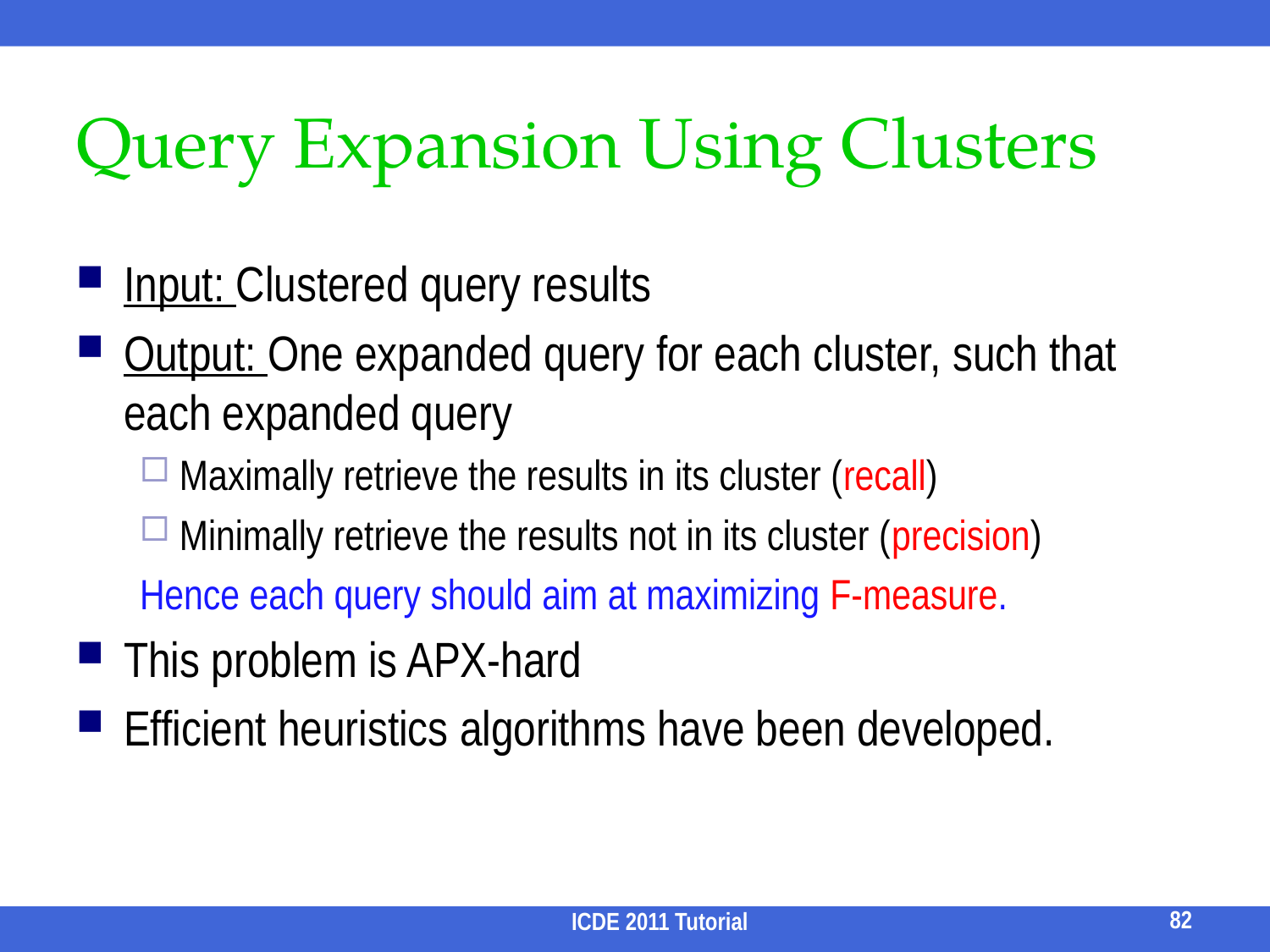

# Query Expansion Using Clusters
Input: Clustered query results
Output: One expanded query for each cluster, such that each expanded query
Maximally retrieve the results in its cluster (recall)
Minimally retrieve the results not in its cluster (precision)
Hence each query should aim at maximizing F-measure.
This problem is APX-hard
Efficient heuristics algorithms have been developed.

82
ICDE 2011 Tutorial